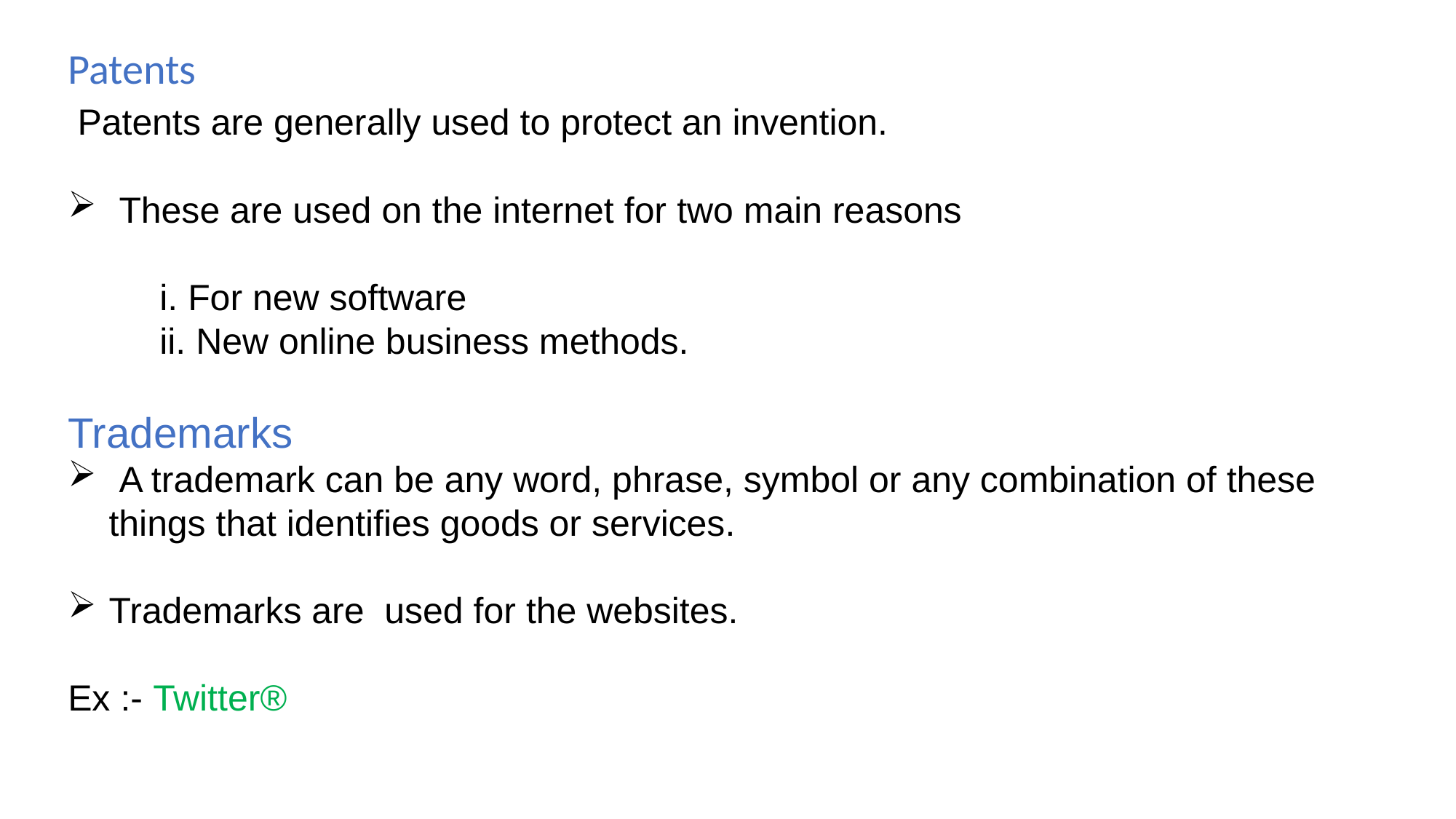

Patents
 Patents are generally used to protect an invention.

 These are used on the internet for two main reasons

         i. For new software
         ii. New online business methods.

Trademarks
 A trademark can be any word, phrase, symbol or any combination of these things that identifies goods or services.

Trademarks are  used for the websites.

Ex :- Twitter®